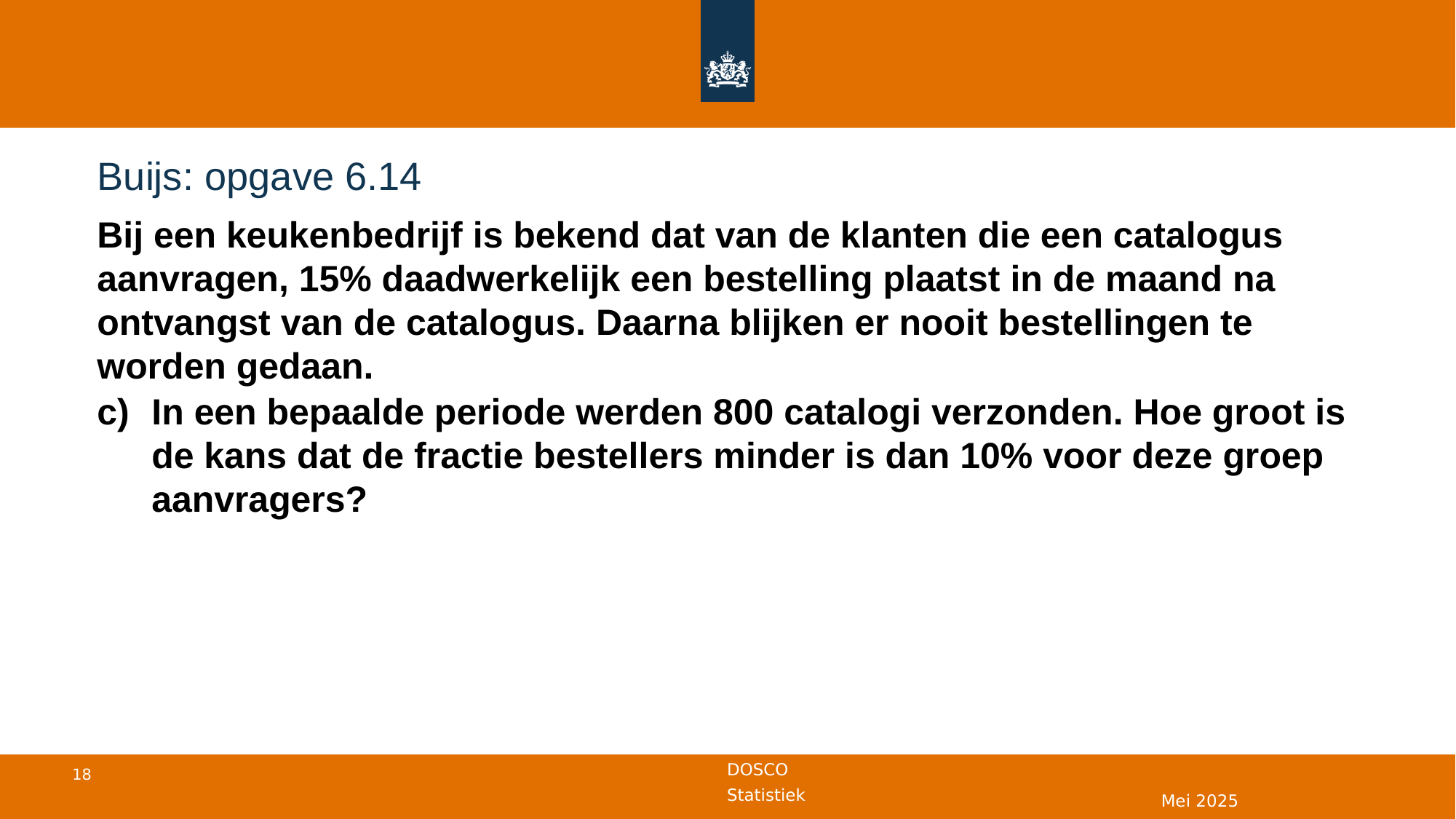

# Buijs: opgave 6.14
Bij een keukenbedrijf is bekend dat van de klanten die een catalogus aanvragen, 15% daadwerkelijk een bestelling plaatst in de maand na ontvangst van de catalogus. Daarna blijken er nooit bestellingen te worden gedaan.
In een bepaalde periode werden 800 catalogi verzonden. Hoe groot is de kans dat de fractie bestellers minder is dan 10% voor deze groep aanvragers?

Mei 2025